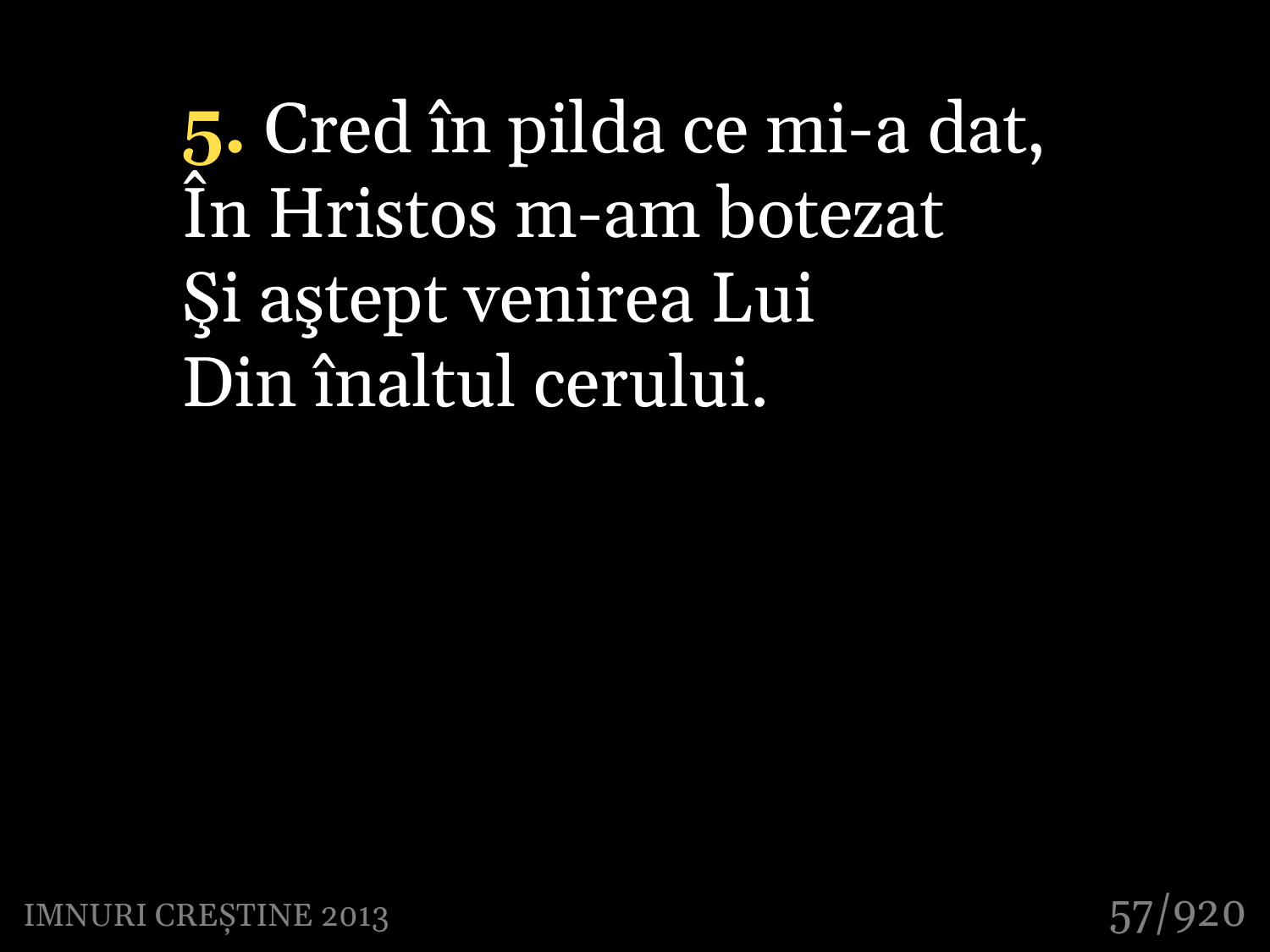

5. Cred în pilda ce mi-a dat,
În Hristos m-am botezat
Şi aştept venirea Lui
Din înaltul cerului.
57/920
IMNURI CREȘTINE 2013